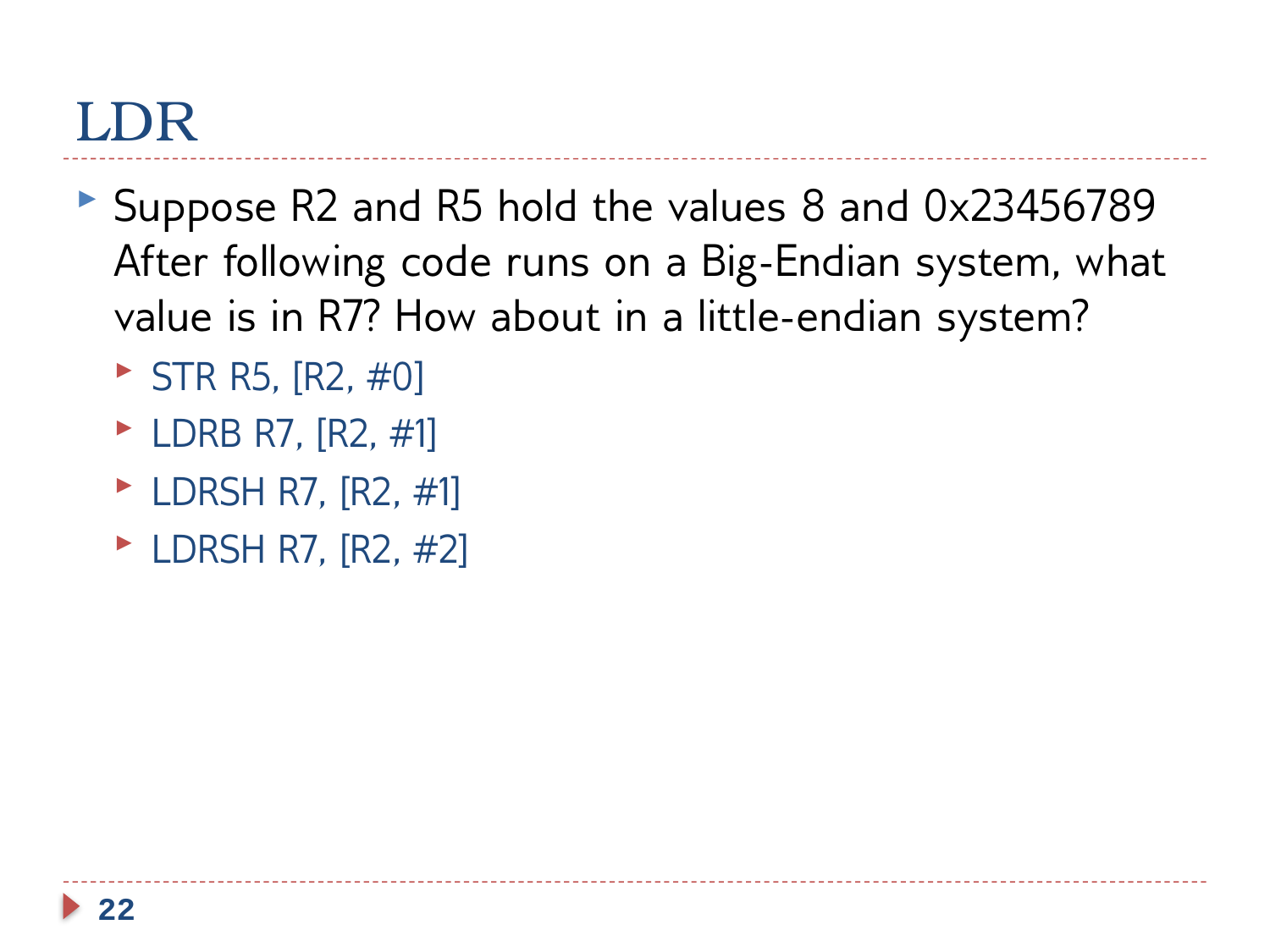

# LDR
Suppose R2 and R5 hold the values 8 and 0x23456789 After following code runs on a Big-Endian system, what value is in R7? How about in a little-endian system?
STR R5, [R2, #0]
LDRB R7, [R2, #1]
LDRSH R7, [R2, #1]
LDRSH R7, [R2, #2]
22